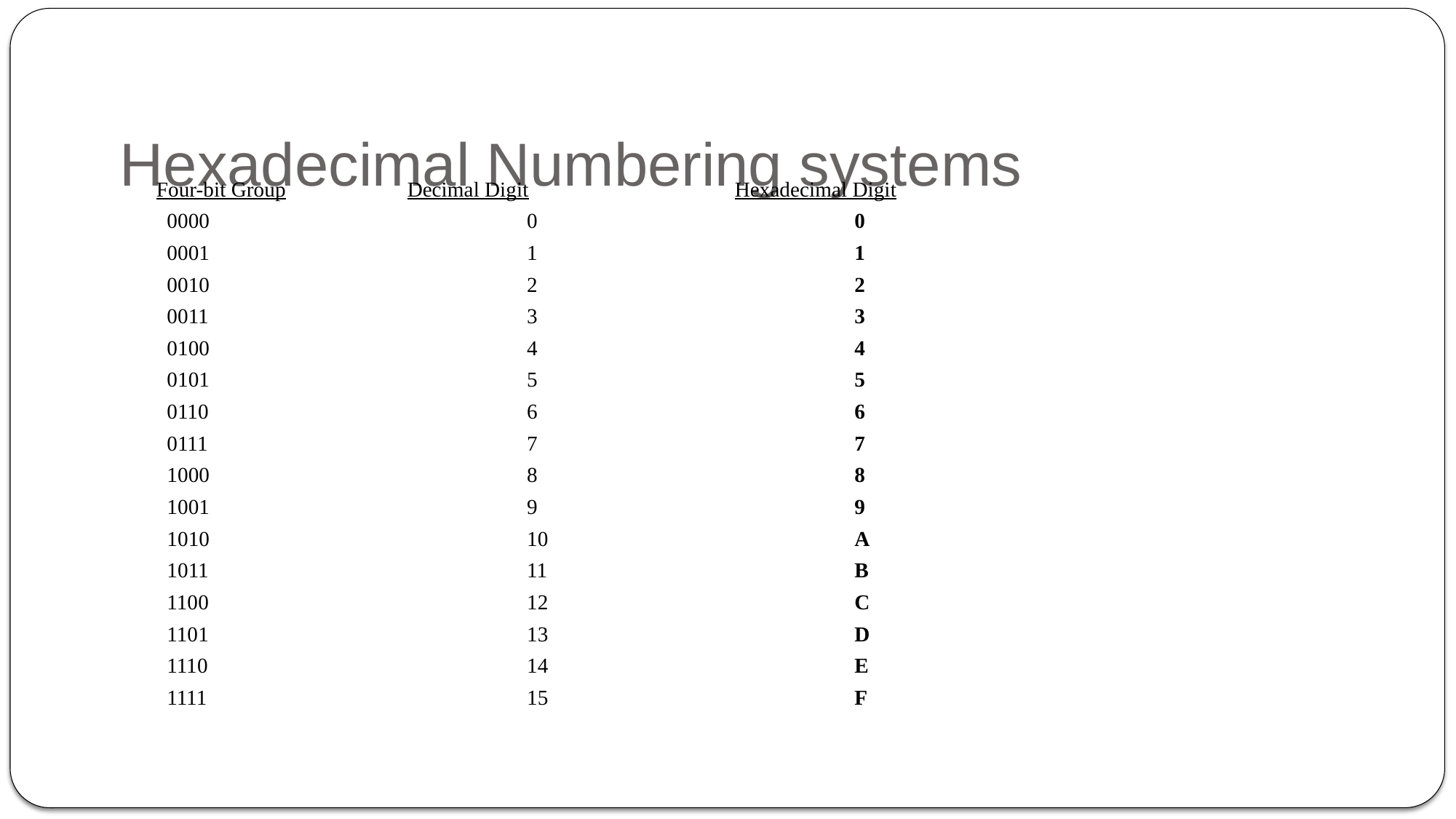

# Hexadecimal Numbering systems
Four-bit Group		Decimal Digit		Hexadecimal Digit
  0000			  0			  0
  0001			  1			  1
  0010			  2			  2
  0011			  3			  3
  0100			  4			  4
  0101			  5			  5
  0110			  6			  6
  0111			  7			  7
  1000			  8			  8
  1001			  9			  9
  1010			  10			  A
  1011			  11			  B
  1100			  12			  C
  1101			  13			  D
  1110			  14			  E
  1111			  15			  F